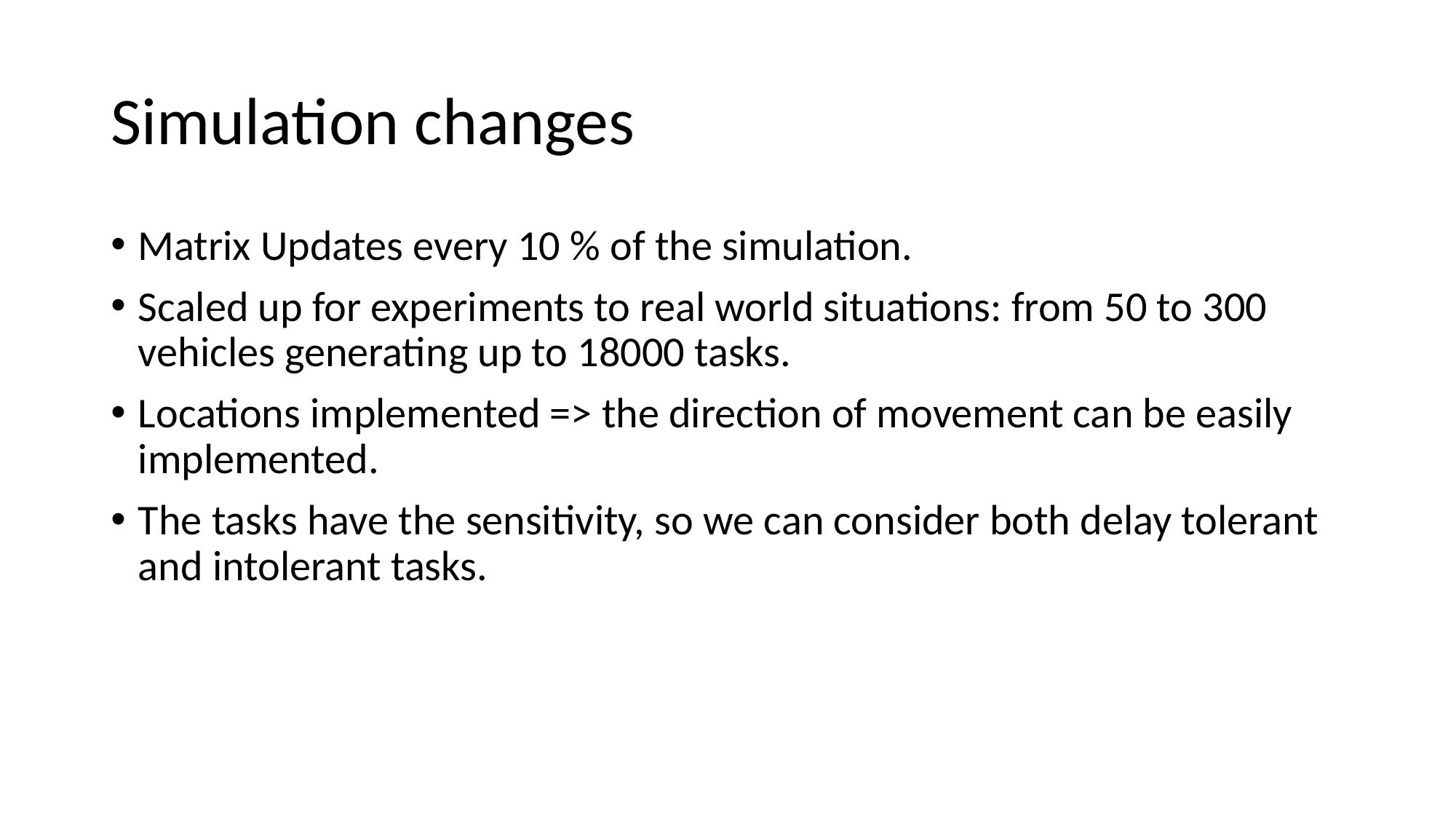

# Simulation changes
Matrix Updates every 10 % of the simulation.
Scaled up for experiments to real world situations: from 50 to 300 vehicles generating up to 18000 tasks.
Locations implemented => the direction of movement can be easily implemented.
The tasks have the sensitivity, so we can consider both delay tolerant and intolerant tasks.